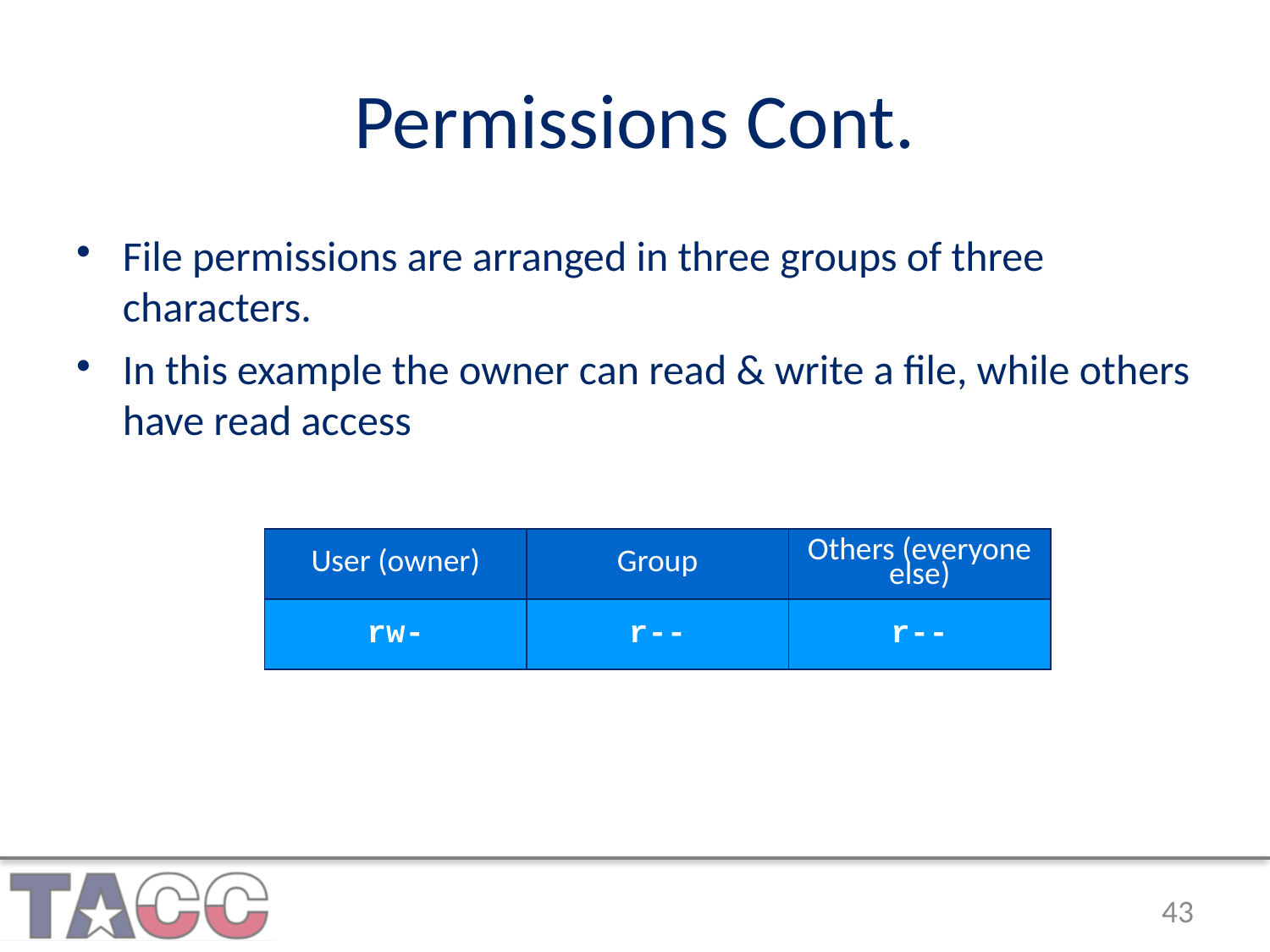

# Permissions Cont.
File permissions are arranged in three groups of three characters.
In this example the owner can read & write a file, while others have read access

| User (owner) | Group | Others (everyone else) |
| --- | --- | --- |
| rw- | r-- | r-- |